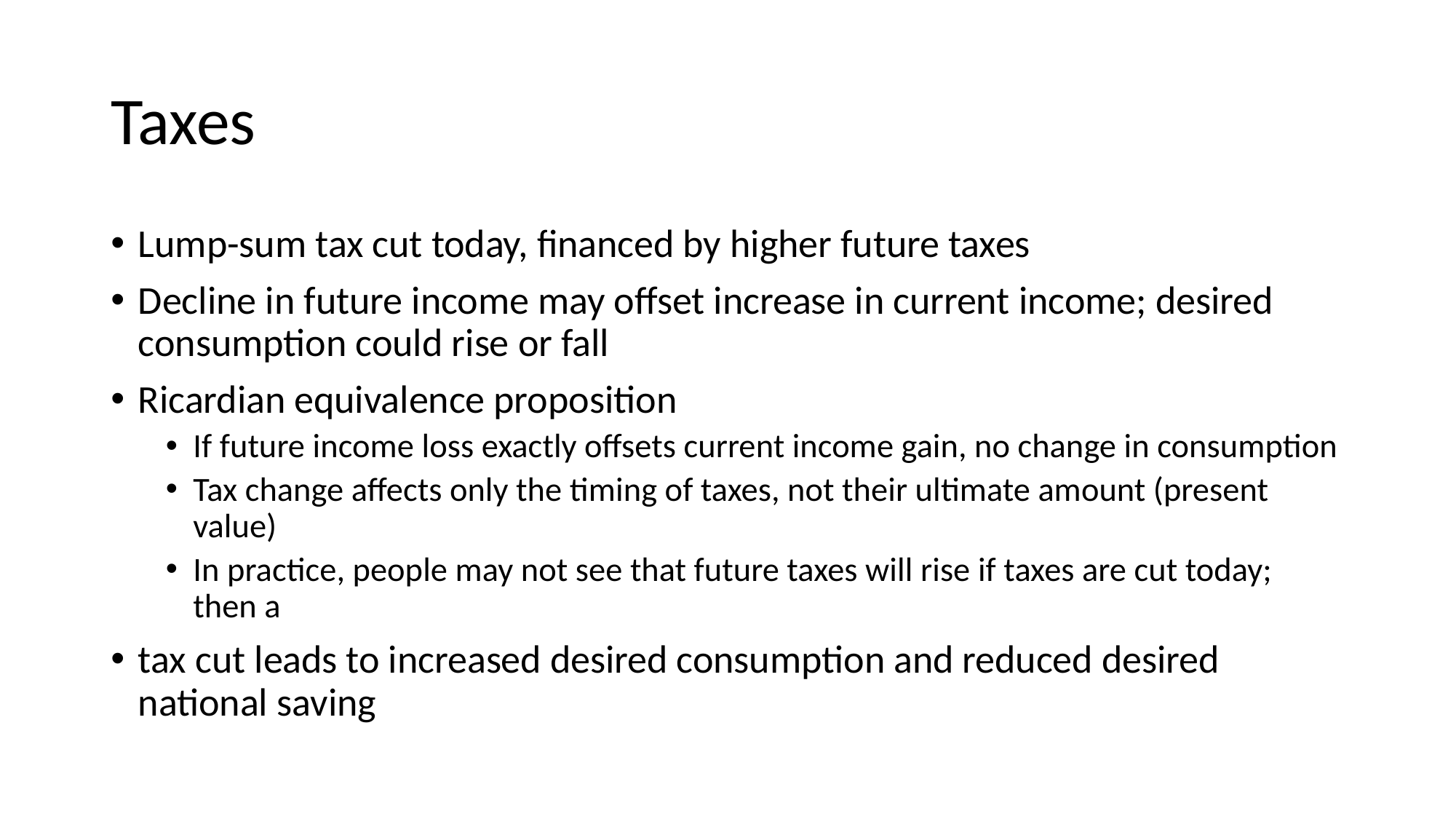

# Taxes
Lump-sum tax cut today, financed by higher future taxes
Decline in future income may offset increase in current income; desired consumption could rise or fall
Ricardian equivalence proposition
If future income loss exactly offsets current income gain, no change in consumption
Tax change affects only the timing of taxes, not their ultimate amount (present value)
In practice, people may not see that future taxes will rise if taxes are cut today; then a
tax cut leads to increased desired consumption and reduced desired national saving